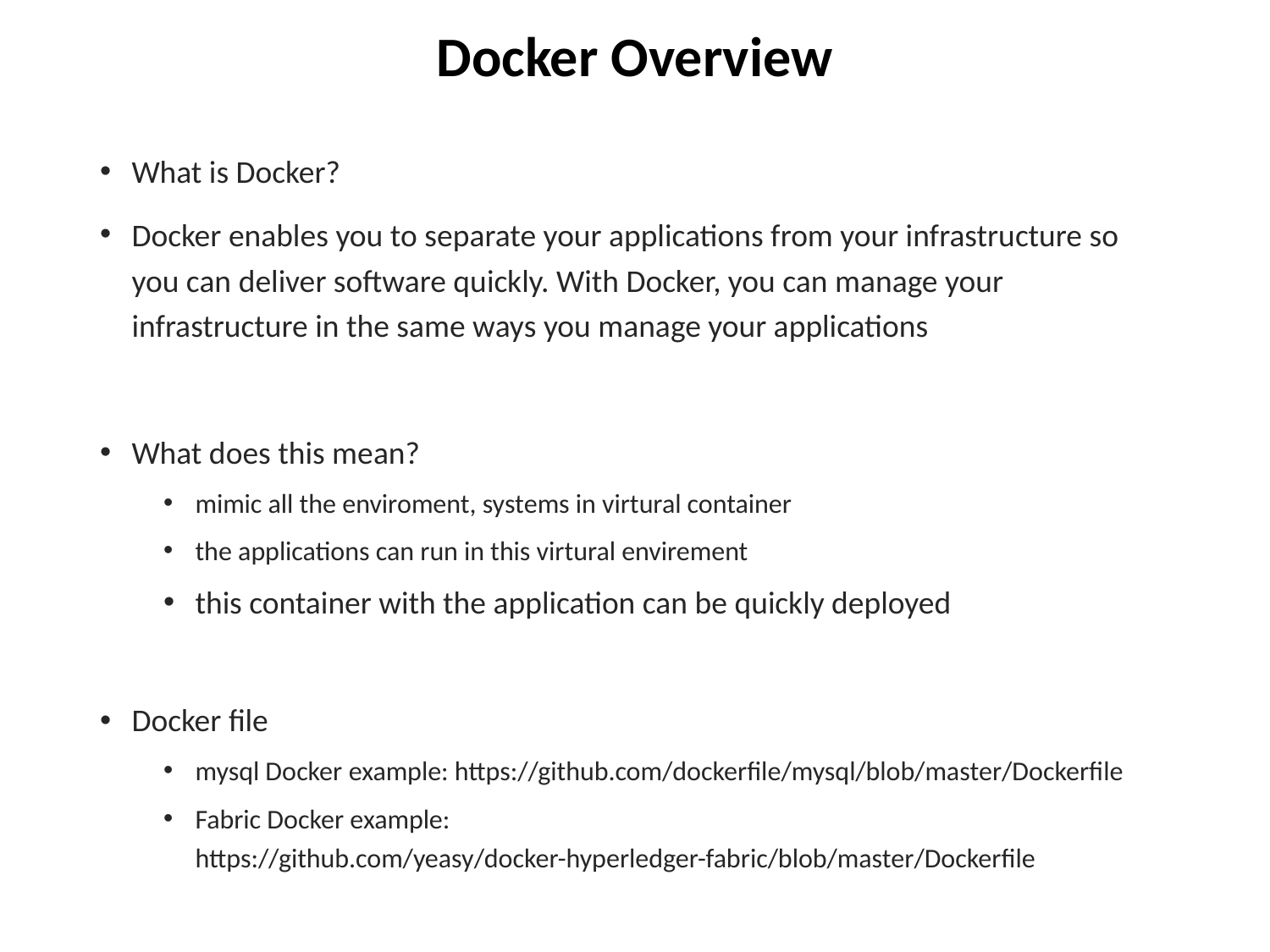

# Docker Overview
What is Docker?
Docker enables you to separate your applications from your infrastructure so you can deliver software quickly. With Docker, you can manage your infrastructure in the same ways you manage your applications

What does this mean?
mimic all the enviroment, systems in virtural container
the applications can run in this virtural envirement
this container with the application can be quickly deployed

Docker file
mysql Docker example: https://github.com/dockerfile/mysql/blob/master/Dockerfile
Fabric Docker example: https://github.com/yeasy/docker-hyperledger-fabric/blob/master/Dockerfile